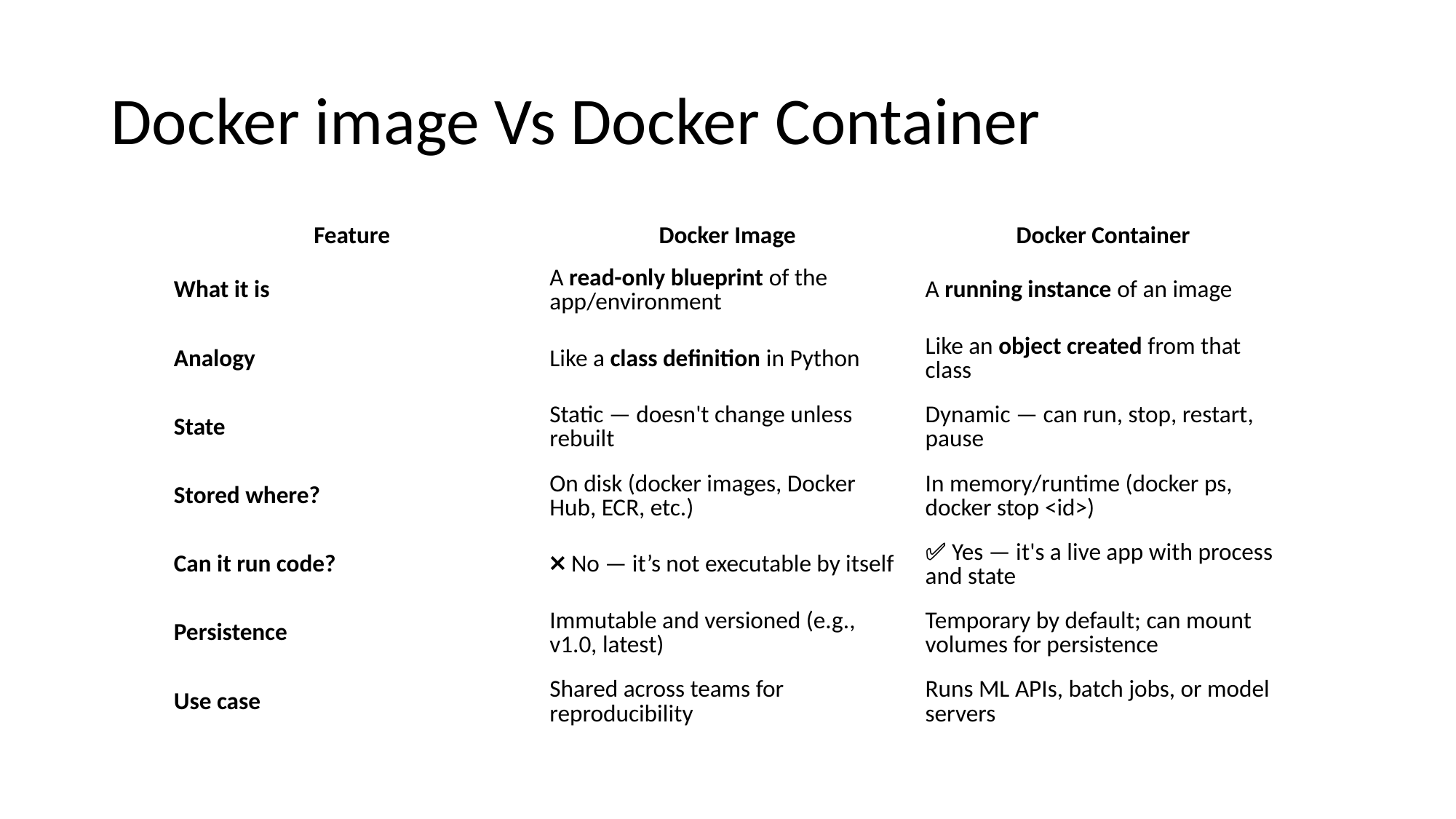

# Docker image Vs Docker Container
| Feature | Docker Image | Docker Container |
| --- | --- | --- |
| What it is | A read-only blueprint of the app/environment | A running instance of an image |
| Analogy | Like a class definition in Python | Like an object created from that class |
| State | Static — doesn't change unless rebuilt | Dynamic — can run, stop, restart, pause |
| Stored where? | On disk (docker images, Docker Hub, ECR, etc.) | In memory/runtime (docker ps, docker stop <id>) |
| Can it run code? | ❌ No — it’s not executable by itself | ✅ Yes — it's a live app with process and state |
| Persistence | Immutable and versioned (e.g., v1.0, latest) | Temporary by default; can mount volumes for persistence |
| Use case | Shared across teams for reproducibility | Runs ML APIs, batch jobs, or model servers |